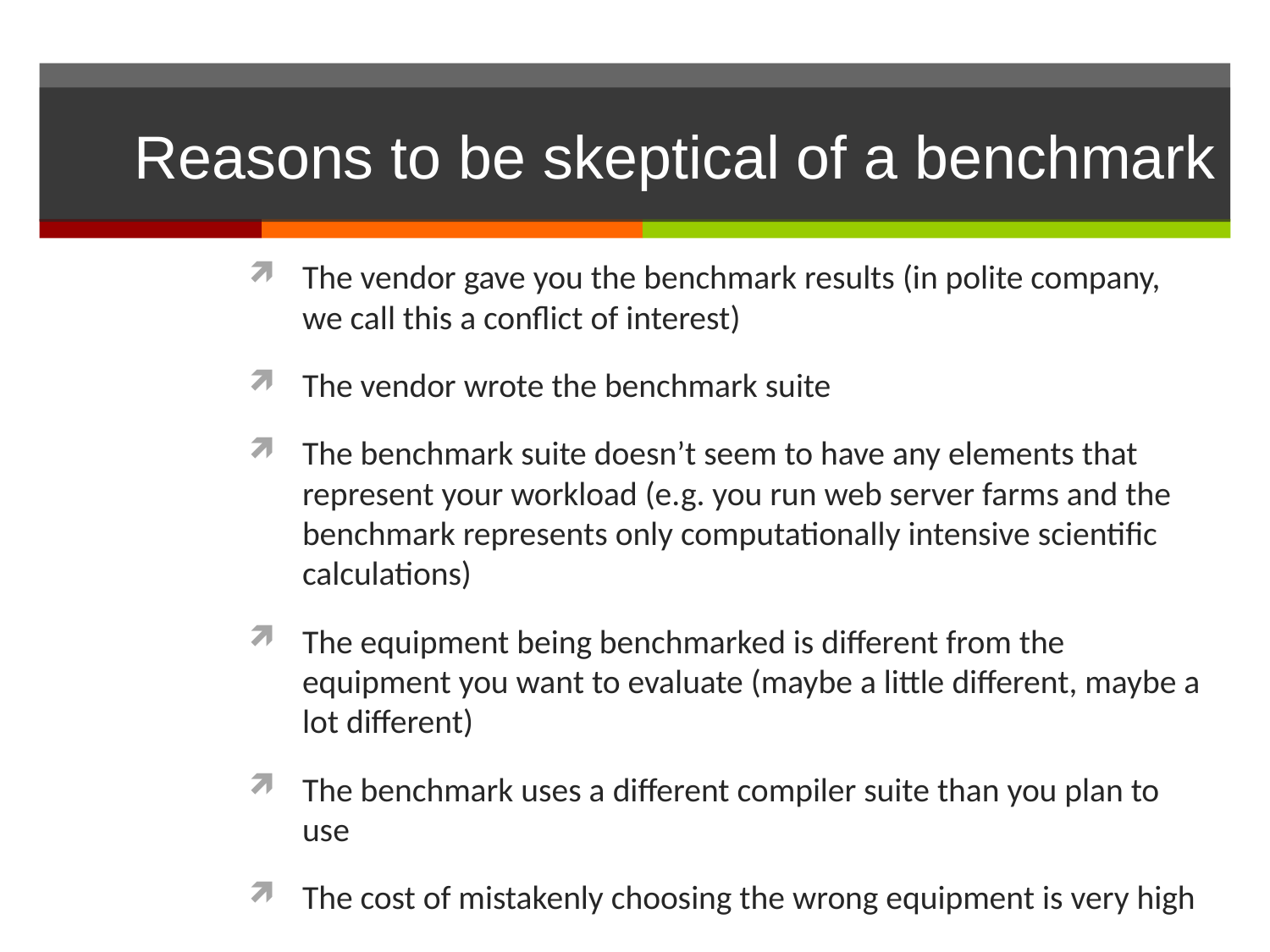

# Reasons to be skeptical of a benchmark
The vendor gave you the benchmark results (in polite company, we call this a conflict of interest)
The vendor wrote the benchmark suite
The benchmark suite doesn’t seem to have any elements that represent your workload (e.g. you run web server farms and the benchmark represents only computationally intensive scientific calculations)
The equipment being benchmarked is different from the equipment you want to evaluate (maybe a little different, maybe a lot different)
The benchmark uses a different compiler suite than you plan to use
The cost of mistakenly choosing the wrong equipment is very high